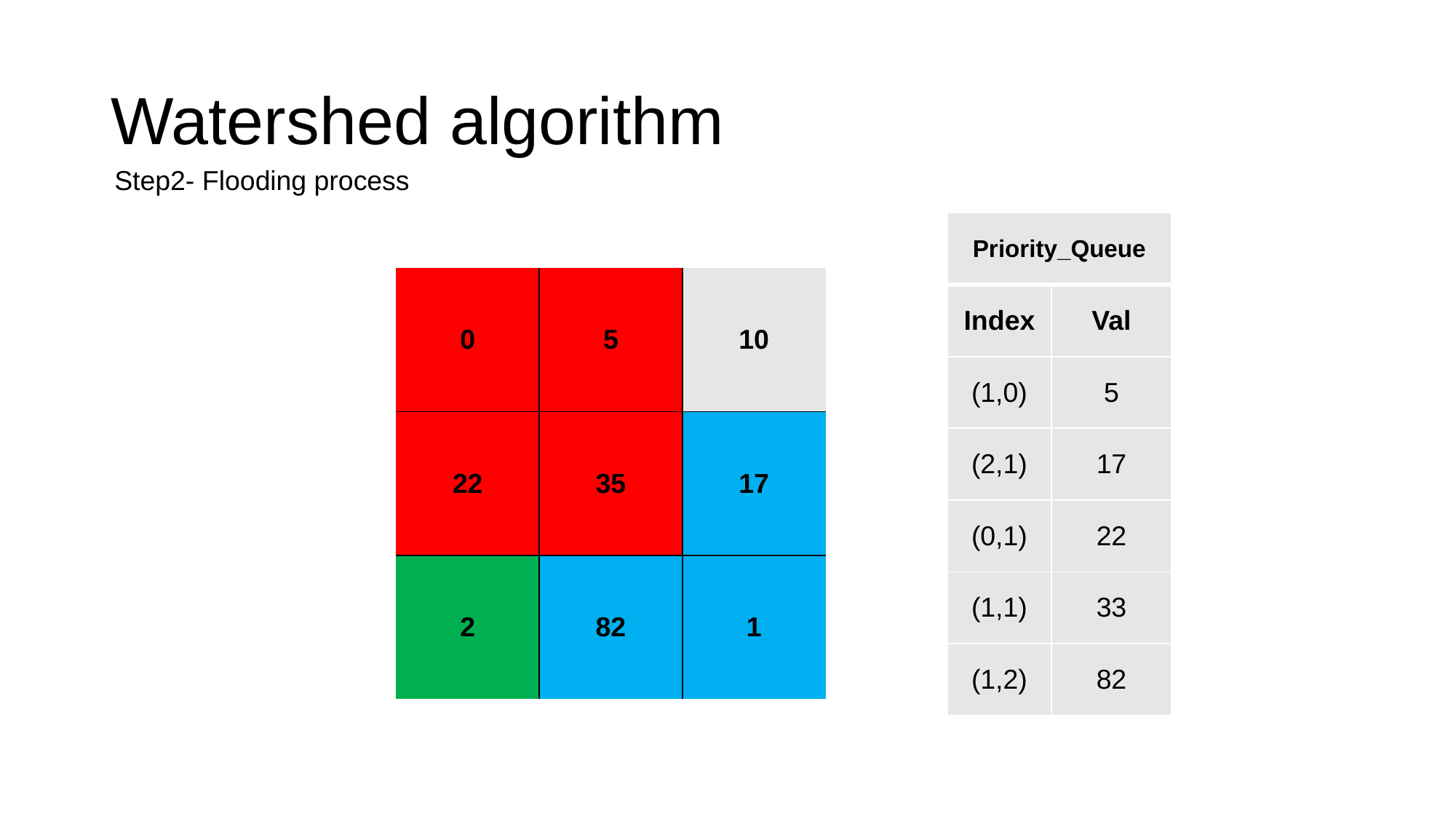

# Watershed algorithm
Step2- Flooding process
| Priority\_Queue |  |
| --- | --- |
| Index | Val |
| (1,0) | 5 |
| (2,1) | 17 |
| (0,1) | 22 |
| (1,1) | 33 |
| (1,2) | 82 |
| 0 | 5 | 10 |
| --- | --- | --- |
| 22 | 35 | 17 |
| 2 | 82 | 1 |